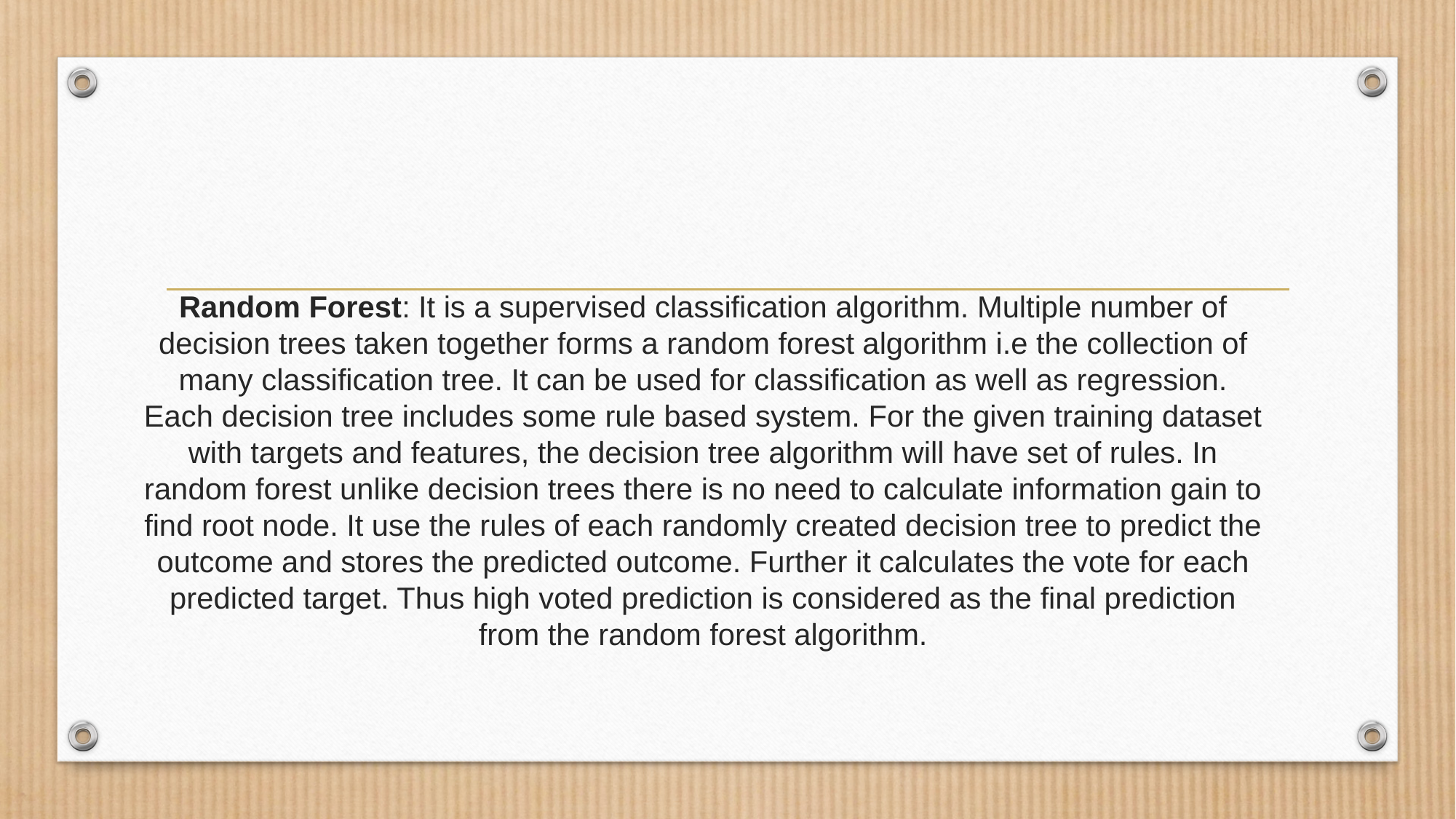

# Random Forest: It is a supervised classification algorithm. Multiple number of decision trees taken together forms a random forest algorithm i.e the collection of many classification tree. It can be used for classification as well as regression. Each decision tree includes some rule based system. For the given training dataset with targets and features, the decision tree algorithm will have set of rules. In random forest unlike decision trees there is no need to calculate information gain to find root node. It use the rules of each randomly created decision tree to predict the outcome and stores the predicted outcome. Further it calculates the vote for each predicted target. Thus high voted prediction is considered as the final prediction from the random forest algorithm.